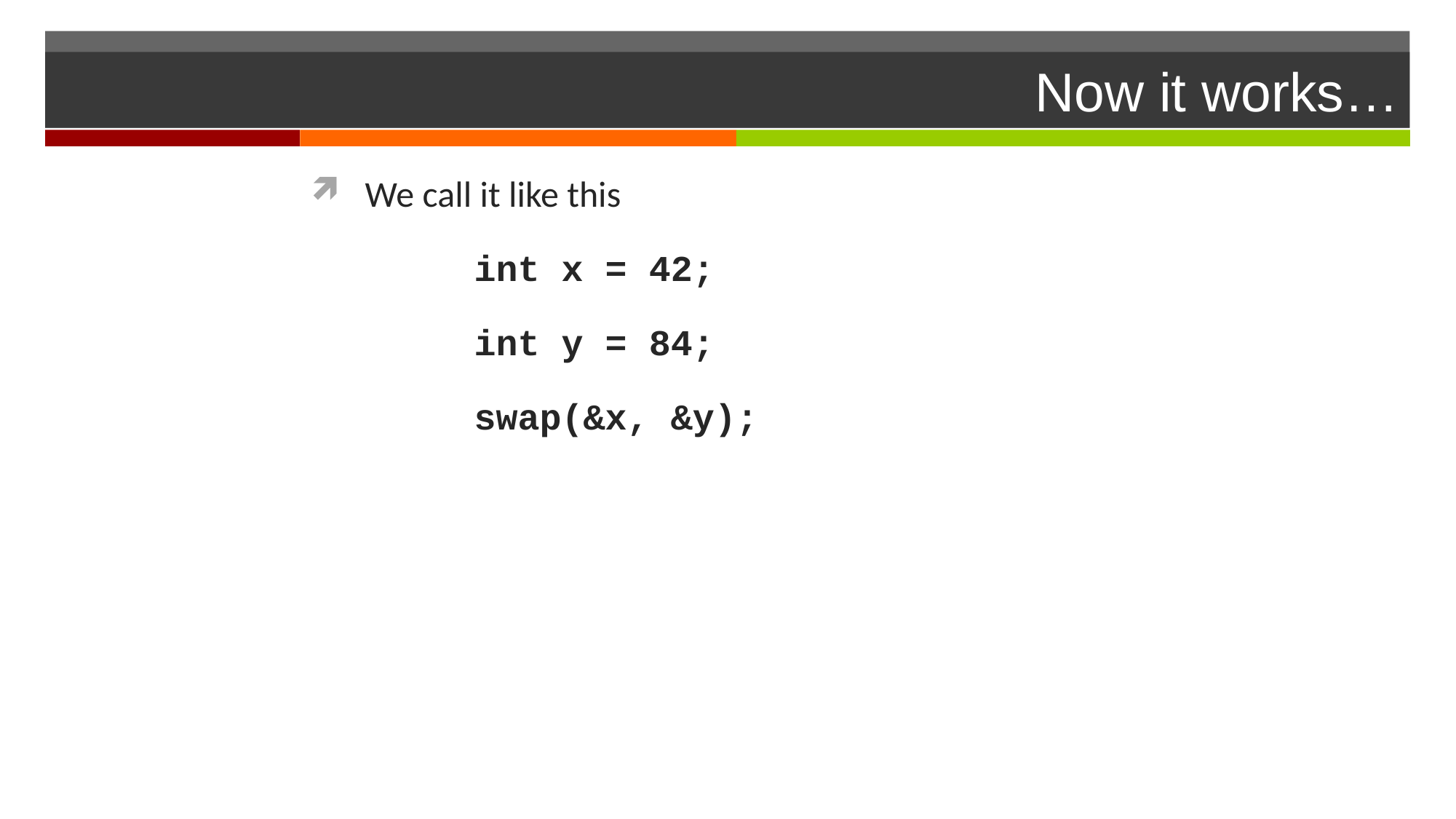

# Now it works…
We call it like this
		int x = 42;
		int y = 84;
		swap(&x, &y);